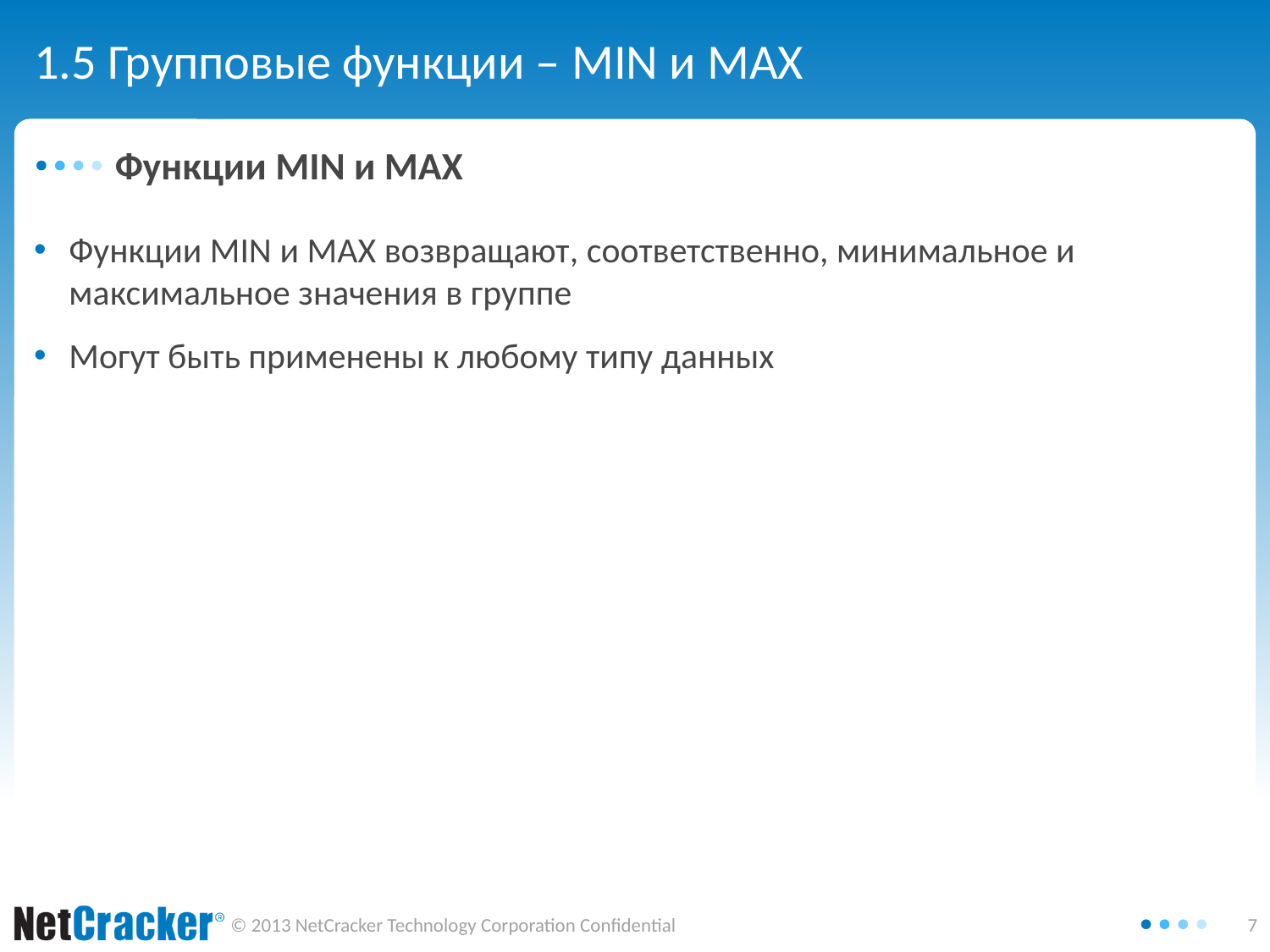

# 1.5 Групповые функции – MIN и MAX
Функции MIN и MAX
Функции MIN и MAX возвращают, соответственно, минимальное и максимальное значения в группе
Могут быть применены к любому типу данных